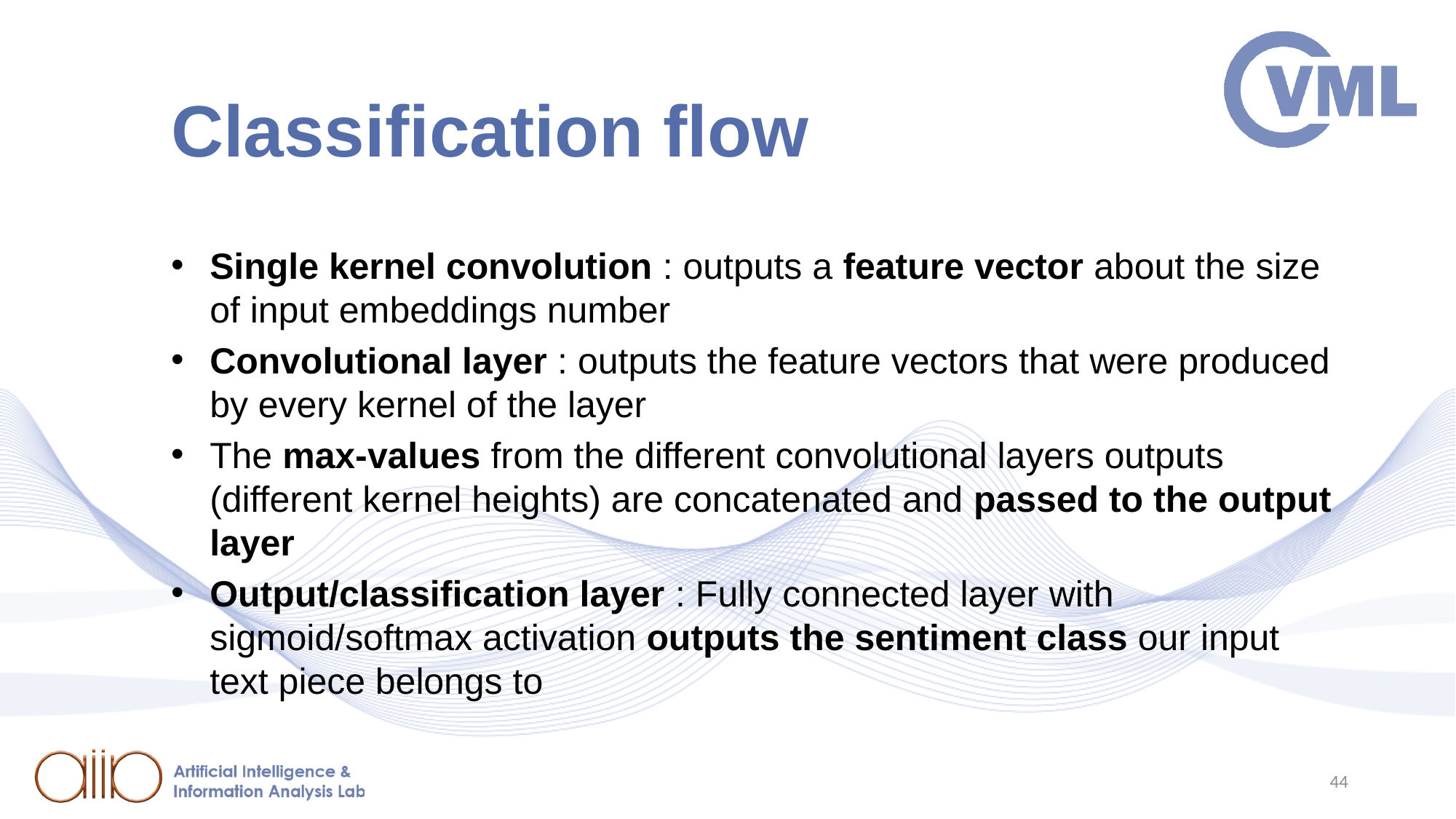

# Classification flow
Single kernel convolution : outputs a feature vector about the size of input embeddings number
Convolutional layer : outputs the feature vectors that were produced by every kernel of the layer
The max-values from the different convolutional layers outputs (different kernel heights) are concatenated and passed to the output layer
Output/classification layer : Fully connected layer with sigmoid/softmax activation outputs the sentiment class our input text piece belongs to

44